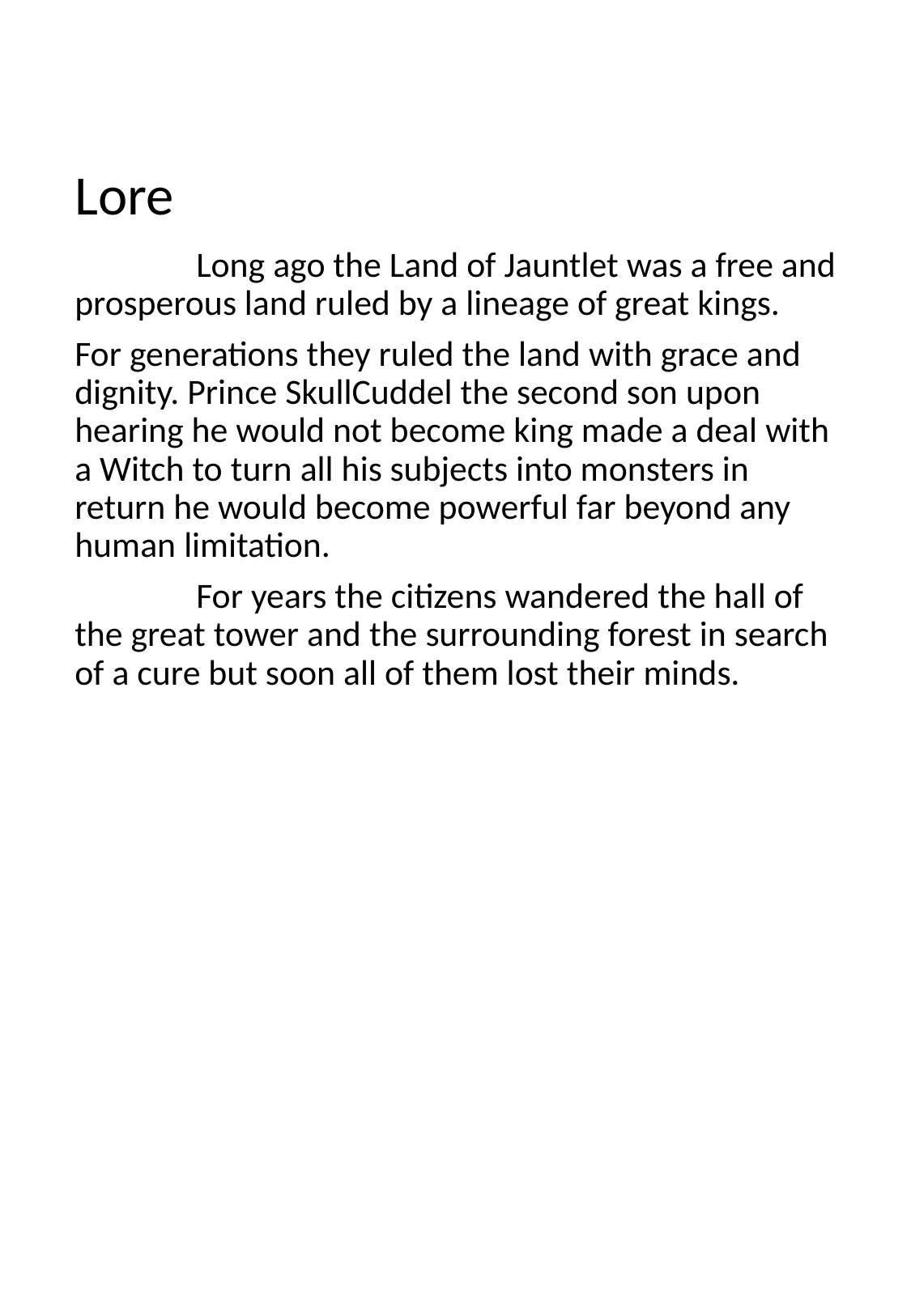

# Lore
	Long ago the Land of Jauntlet was a free and prosperous land ruled by a lineage of great kings.
For generations they ruled the land with grace and dignity. Prince SkullCuddel the second son upon hearing he would not become king made a deal with a Witch to turn all his subjects into monsters in return he would become powerful far beyond any human limitation.
	For years the citizens wandered the hall of the great tower and the surrounding forest in search of a cure but soon all of them lost their minds.